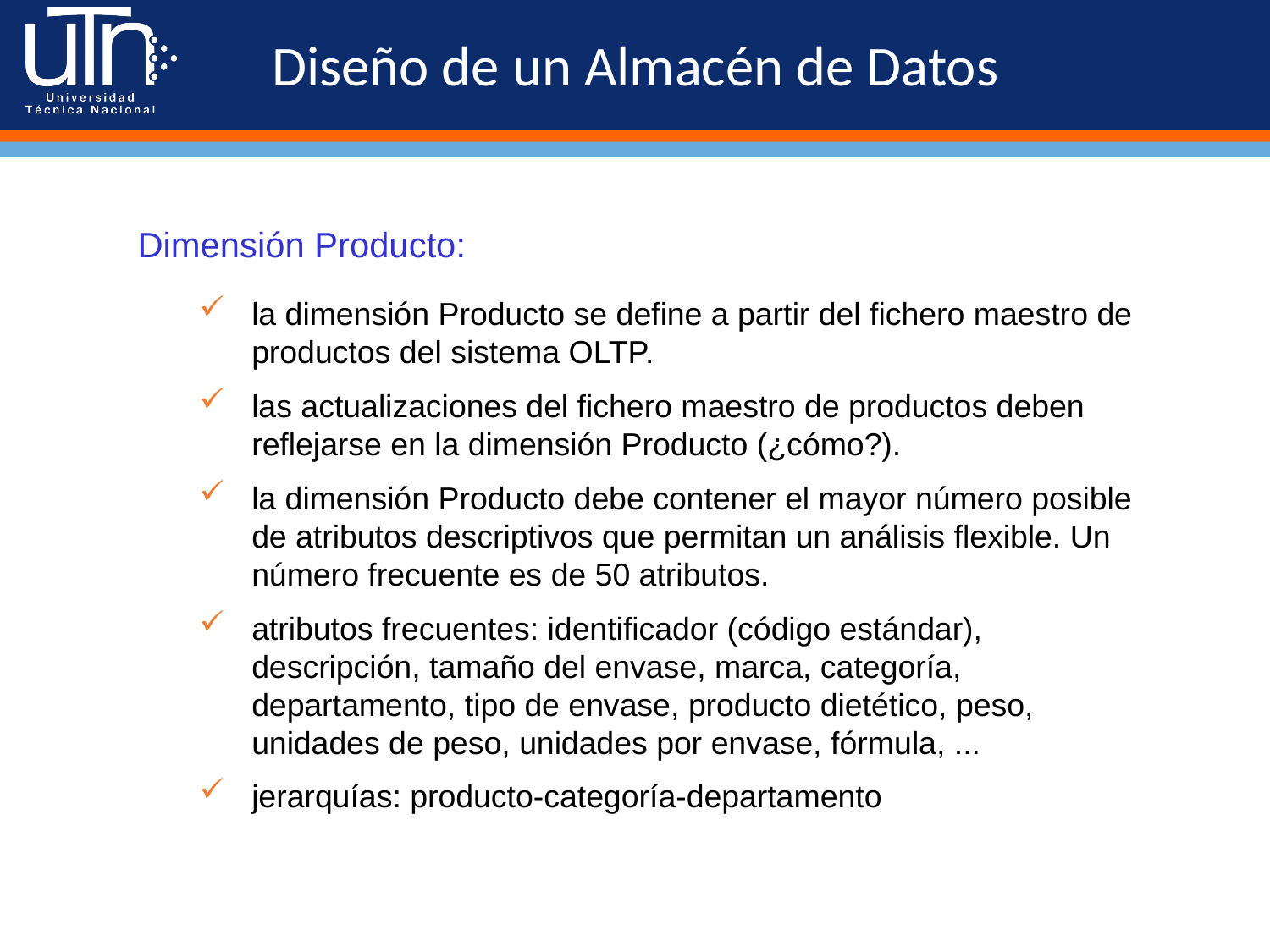

# Diseño de un Almacén de Datos

Dimensión Producto:
la dimensión Producto se define a partir del fichero maestro de productos del sistema OLTP.
las actualizaciones del fichero maestro de productos deben reflejarse en la dimensión Producto (¿cómo?).
la dimensión Producto debe contener el mayor número posible de atributos descriptivos que permitan un análisis flexible. Un número frecuente es de 50 atributos.
atributos frecuentes: identificador (código estándar), descripción, tamaño del envase, marca, categoría, departamento, tipo de envase, producto dietético, peso, unidades de peso, unidades por envase, fórmula, ...
jerarquías: producto-categoría-departamento